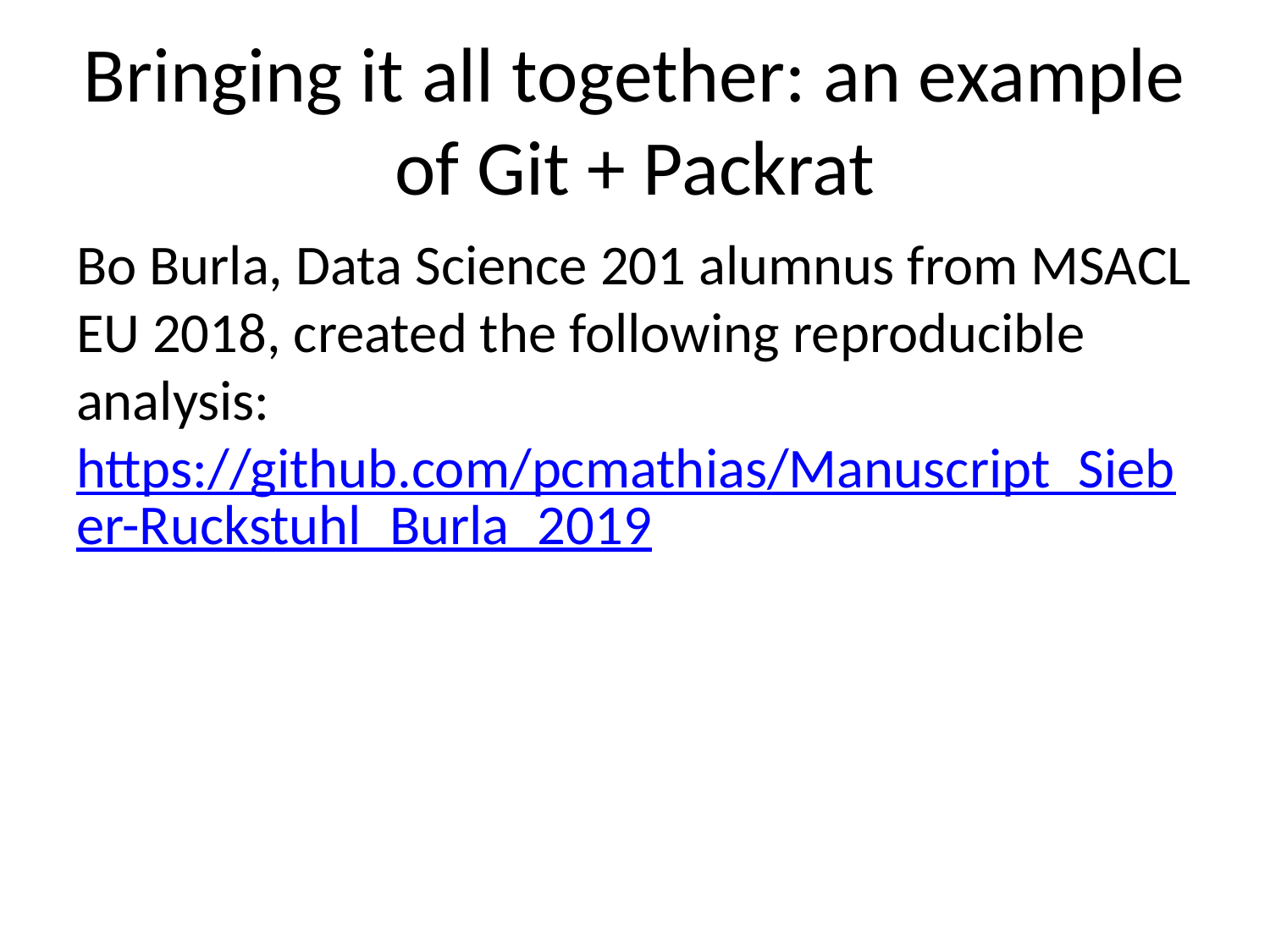

# Bringing it all together: an example of Git + Packrat
Bo Burla, Data Science 201 alumnus from MSACL EU 2018, created the following reproducible analysis: https://github.com/pcmathias/Manuscript_Sieber-Ruckstuhl_Burla_2019